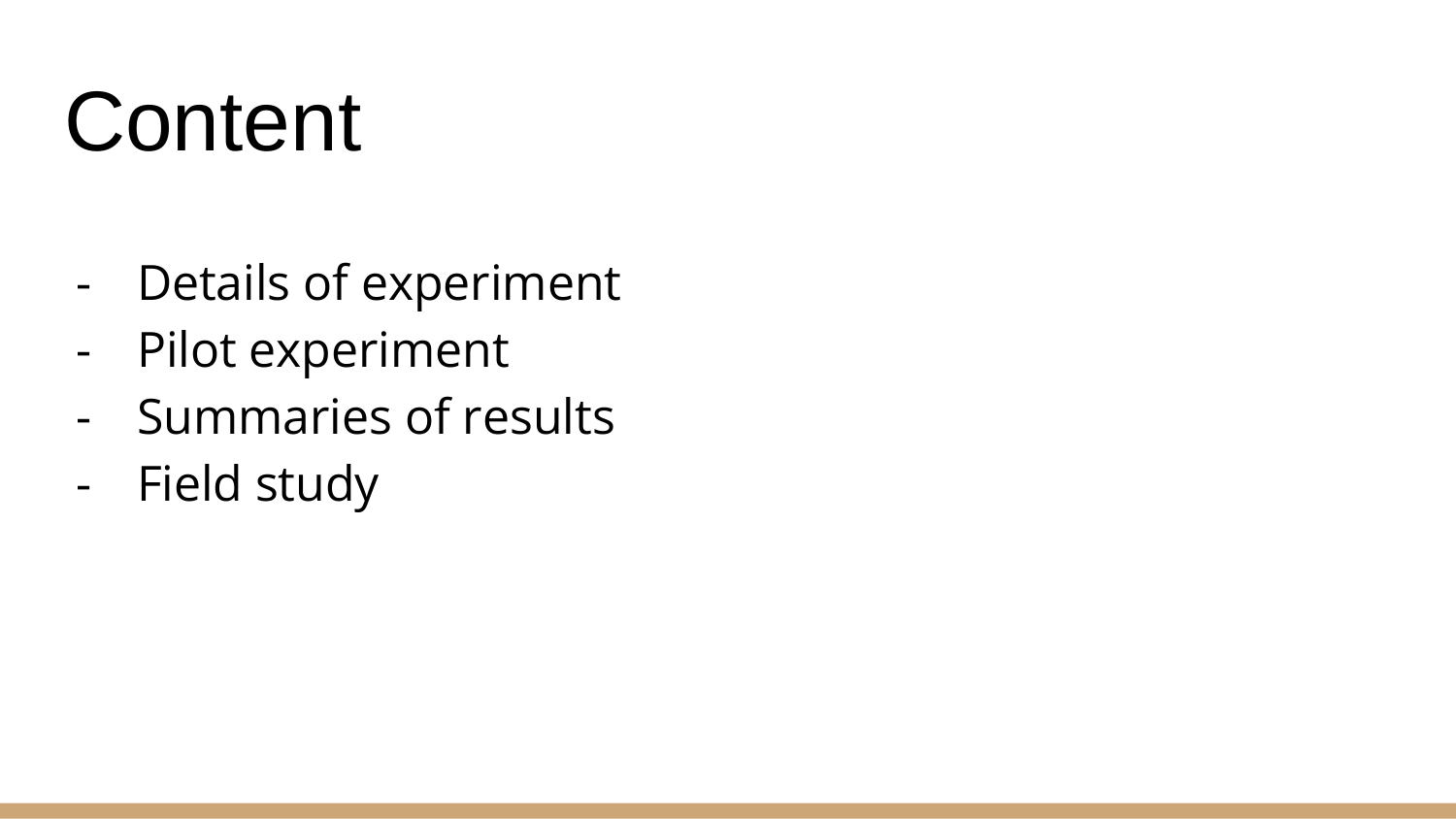

# Content
Details of experiment
Pilot experiment
Summaries of results
Field study